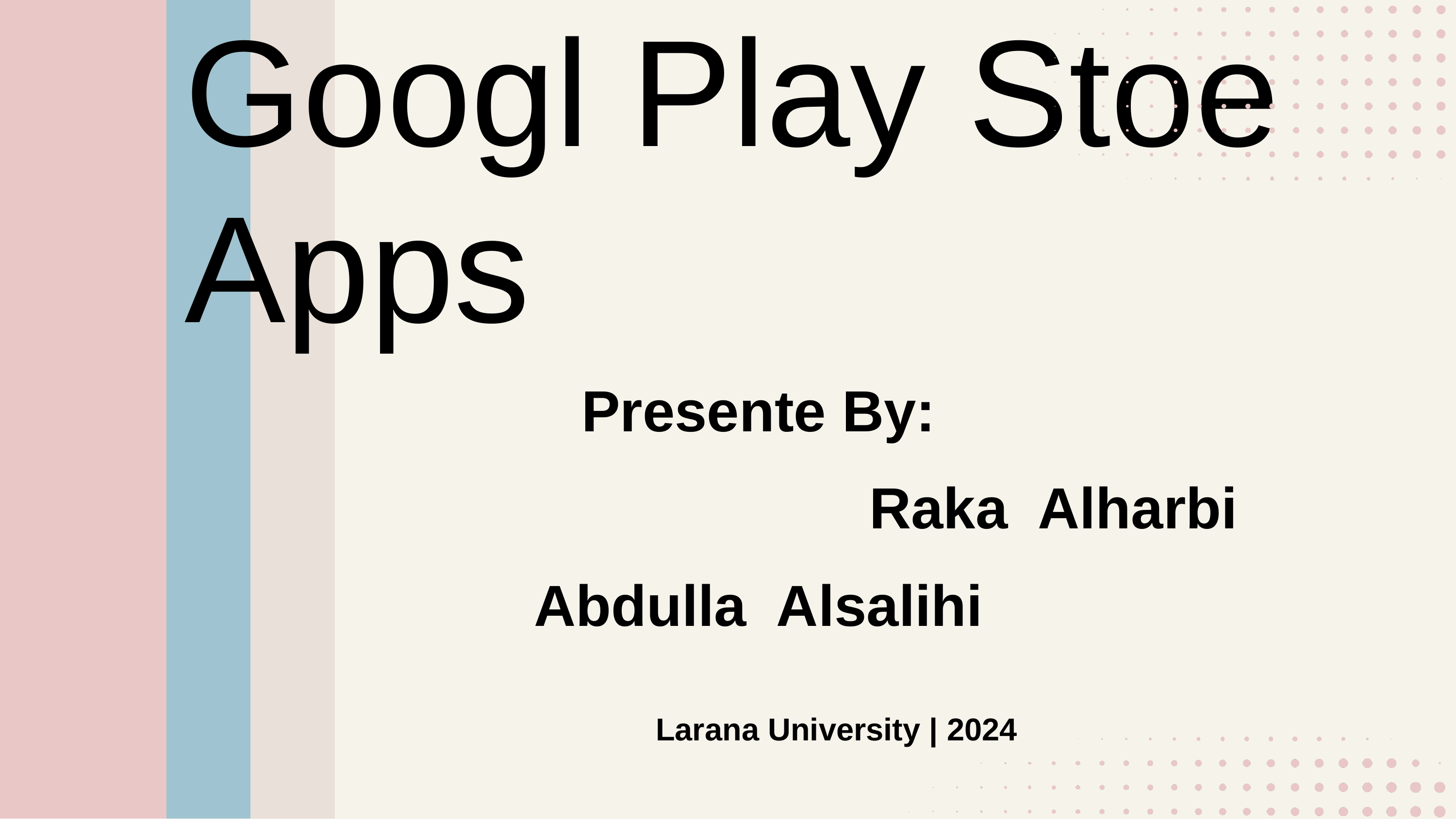

Googl Play Stoe Apps
Presente By:
                                      Raka  Alharbi
Abdulla  Alsalihi
Larana University | 2024